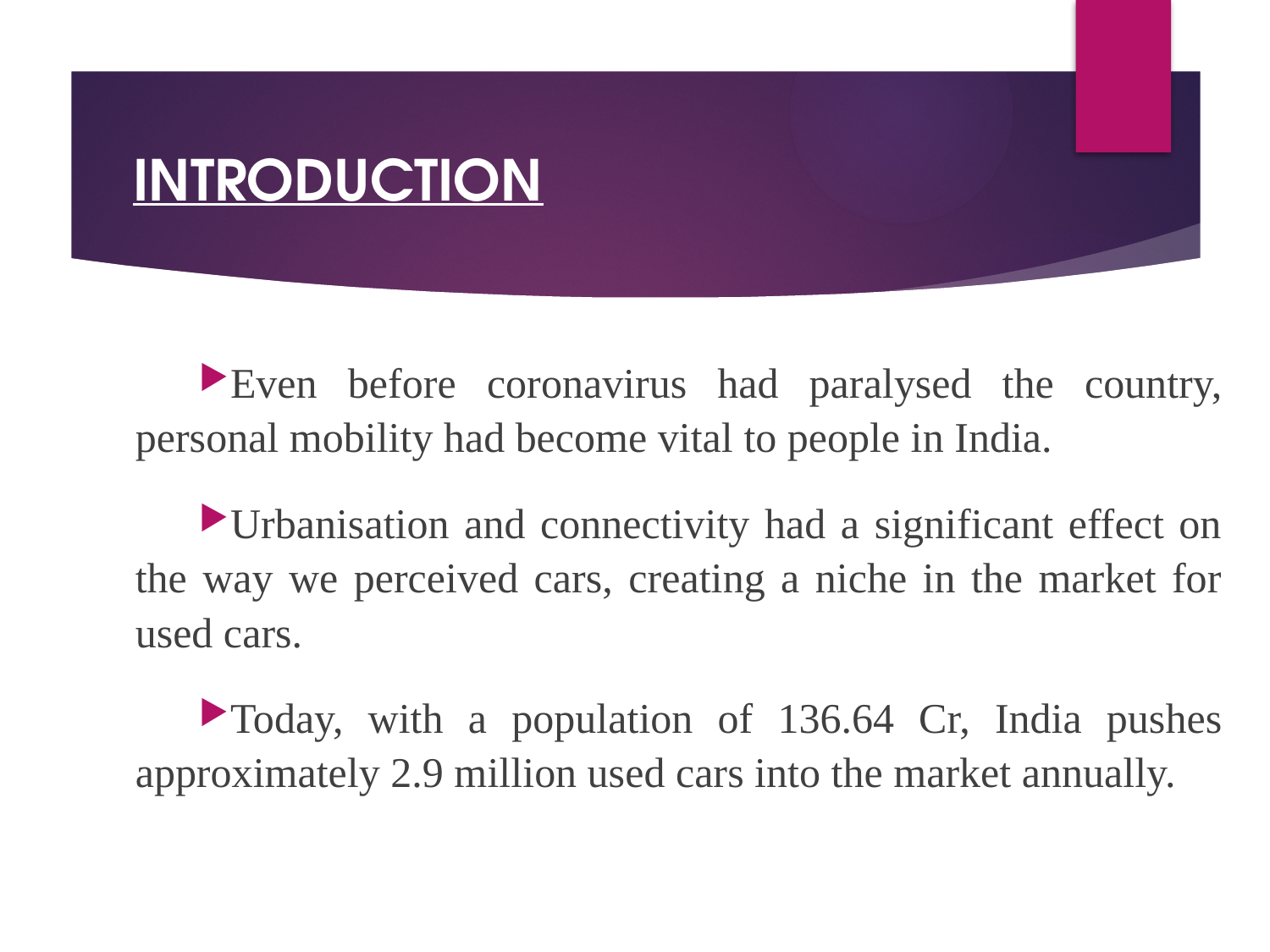

# INTRODUCTION
Even before coronavirus had paralysed the country, personal mobility had become vital to people in India.
Urbanisation and connectivity had a significant effect on the way we perceived cars, creating a niche in the market for used cars.
Today, with a population of 136.64 Cr, India pushes approximately 2.9 million used cars into the market annually.